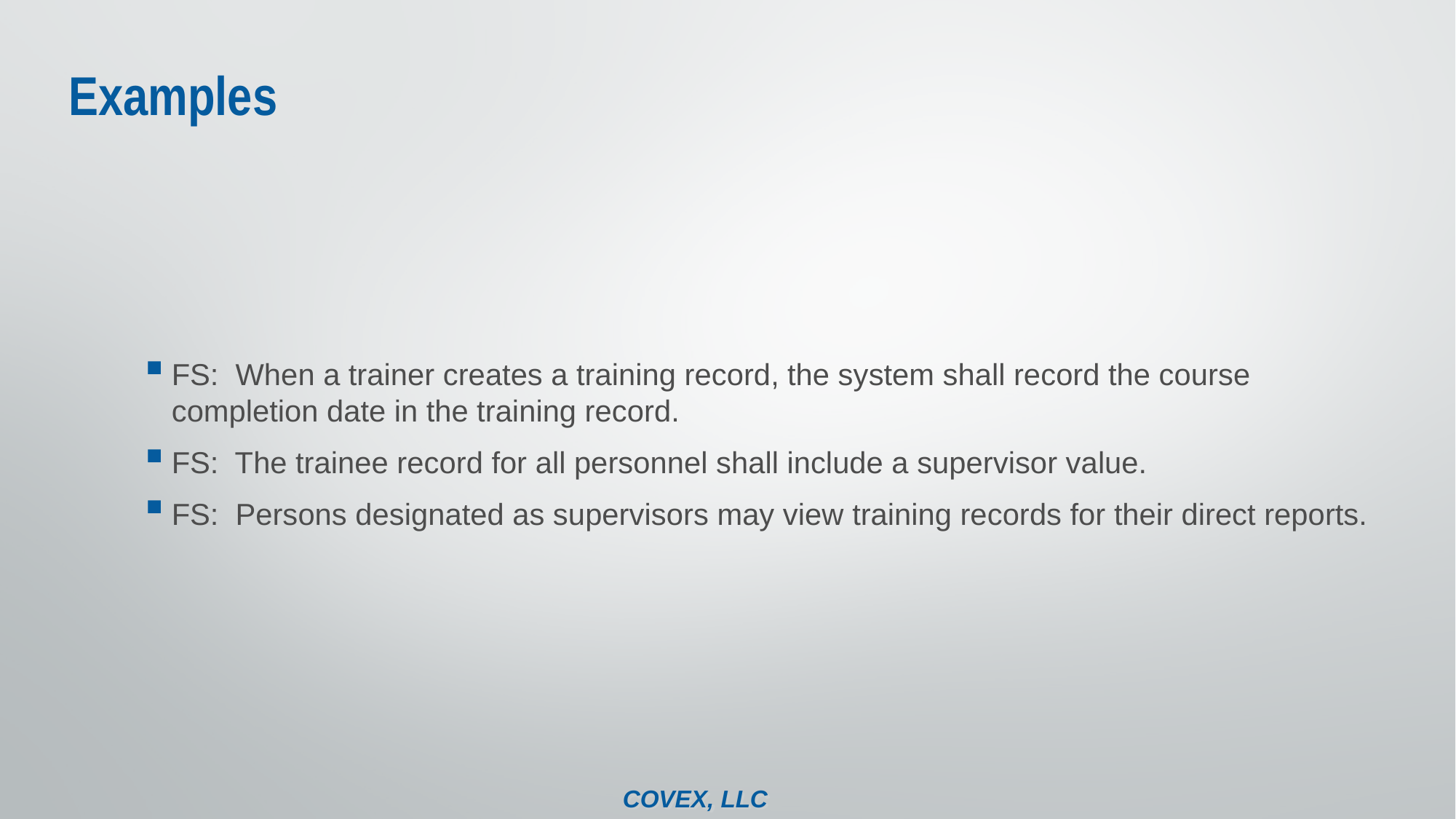

# Examples
FS:  When a trainer creates a training record, the system shall record the course completion date in the training record.
FS:  The trainee record for all personnel shall include a supervisor value.
FS:  Persons designated as supervisors may view training records for their direct reports.